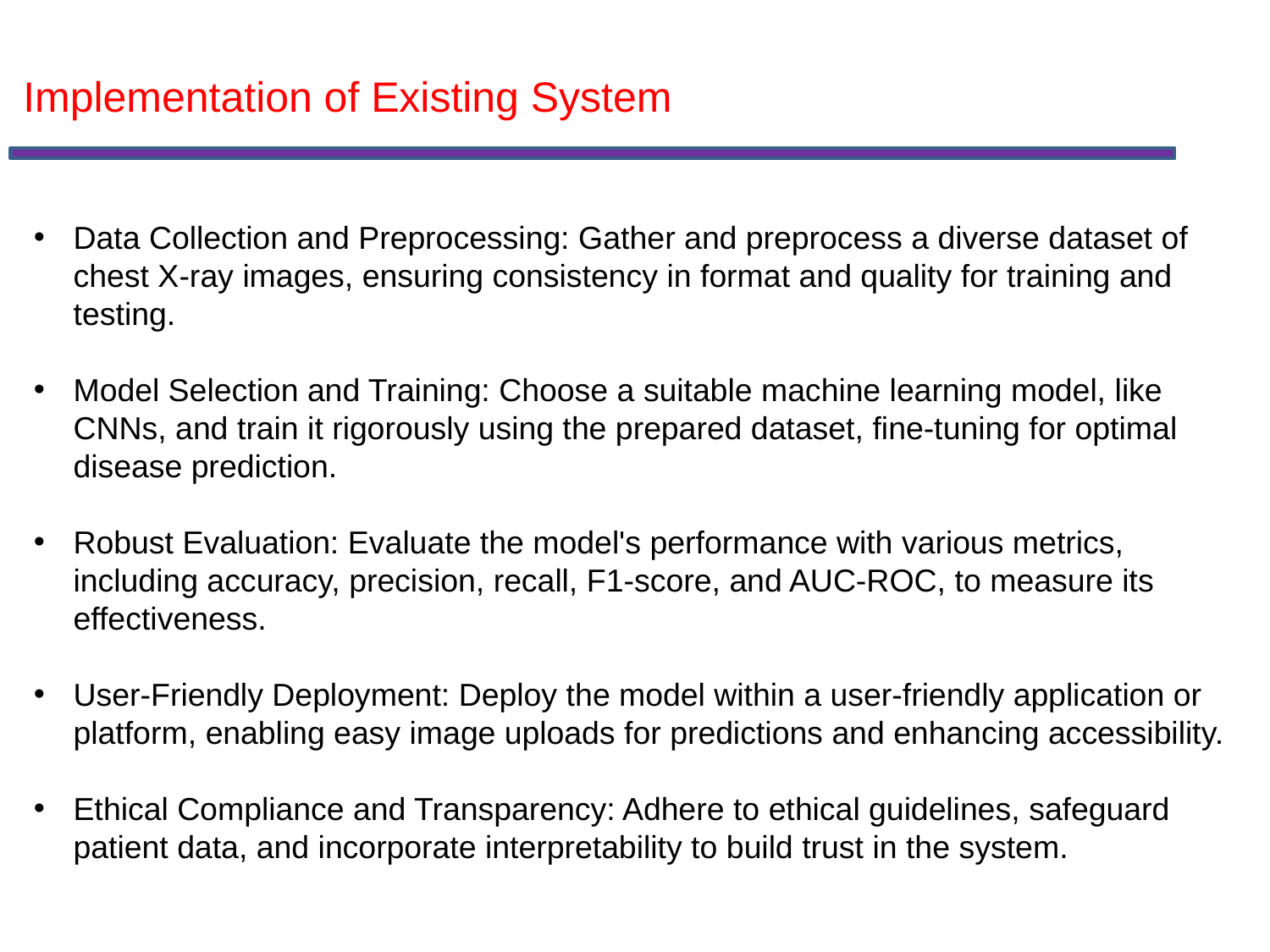

Implementation of Existing System

Data Collection and Preprocessing: Gather and preprocess a diverse dataset of chest X-ray images, ensuring consistency in format and quality for training and testing.

Model Selection and Training: Choose a suitable machine learning model, like CNNs, and train it rigorously using the prepared dataset, fine-tuning for optimal disease prediction.

Robust Evaluation: Evaluate the model's performance with various metrics, including accuracy, precision, recall, F1-score, and AUC-ROC, to measure its effectiveness.

User-Friendly Deployment: Deploy the model within a user-friendly application or platform, enabling easy image uploads for predictions and enhancing accessibility.

Ethical Compliance and Transparency: Adhere to ethical guidelines, safeguard patient data, and incorporate interpretability to build trust in the system.